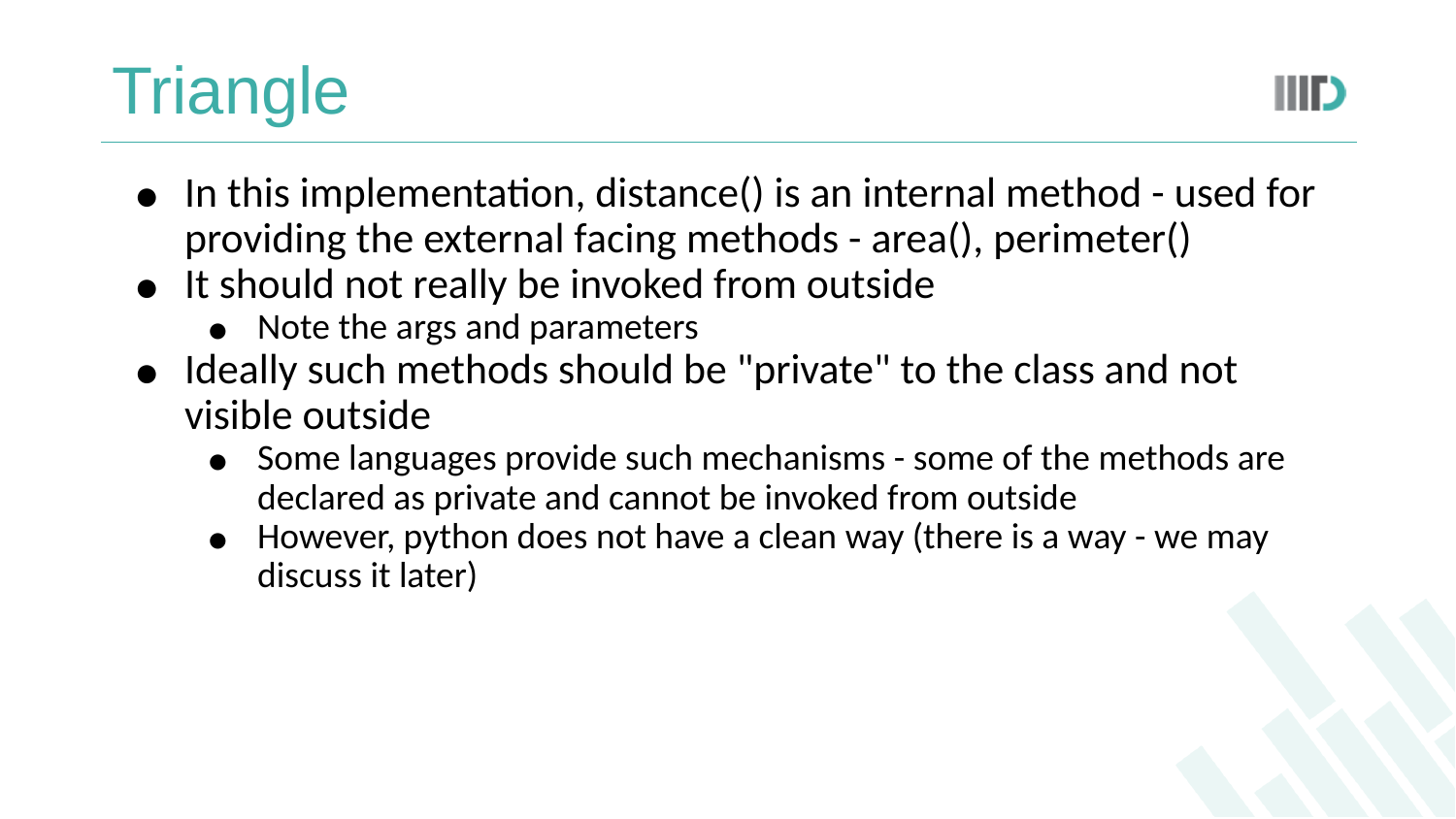

# Triangle
In this implementation, distance() is an internal method - used for providing the external facing methods - area(), perimeter()
It should not really be invoked from outside
Note the args and parameters
Ideally such methods should be "private" to the class and not visible outside
Some languages provide such mechanisms - some of the methods are declared as private and cannot be invoked from outside
However, python does not have a clean way (there is a way - we may discuss it later)